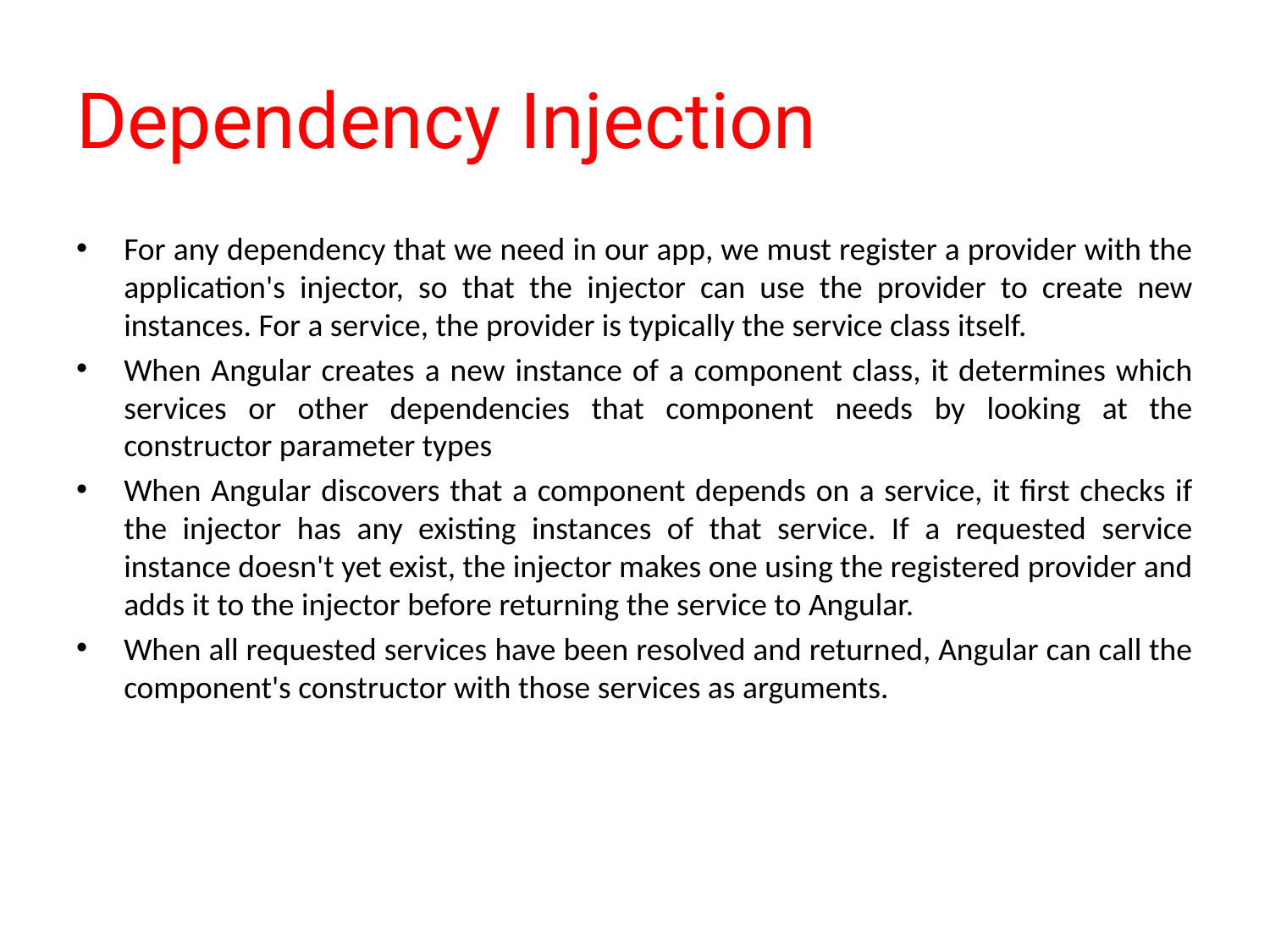

# Dependency Injection
For any dependency that we need in our app, we must register a provider with the application's injector, so that the injector can use the provider to create new instances. For a service, the provider is typically the service class itself.
When Angular creates a new instance of a component class, it determines which services or other dependencies that component needs by looking at the constructor parameter types
When Angular discovers that a component depends on a service, it first checks if the injector has any existing instances of that service. If a requested service instance doesn't yet exist, the injector makes one using the registered provider and adds it to the injector before returning the service to Angular.
When all requested services have been resolved and returned, Angular can call the component's constructor with those services as arguments.